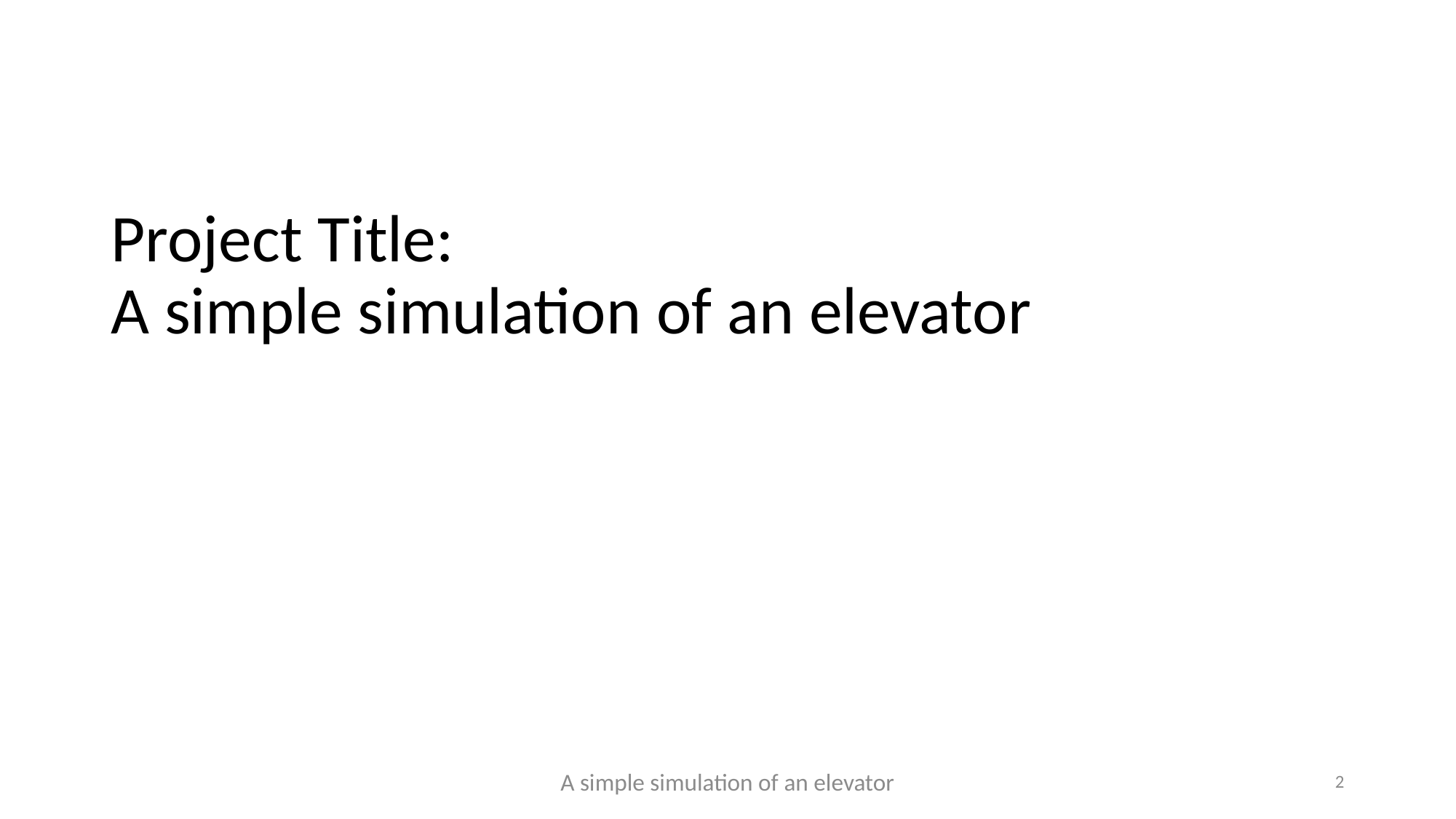

# Project Title: A simple simulation of an elevator
A simple simulation of an elevator
2